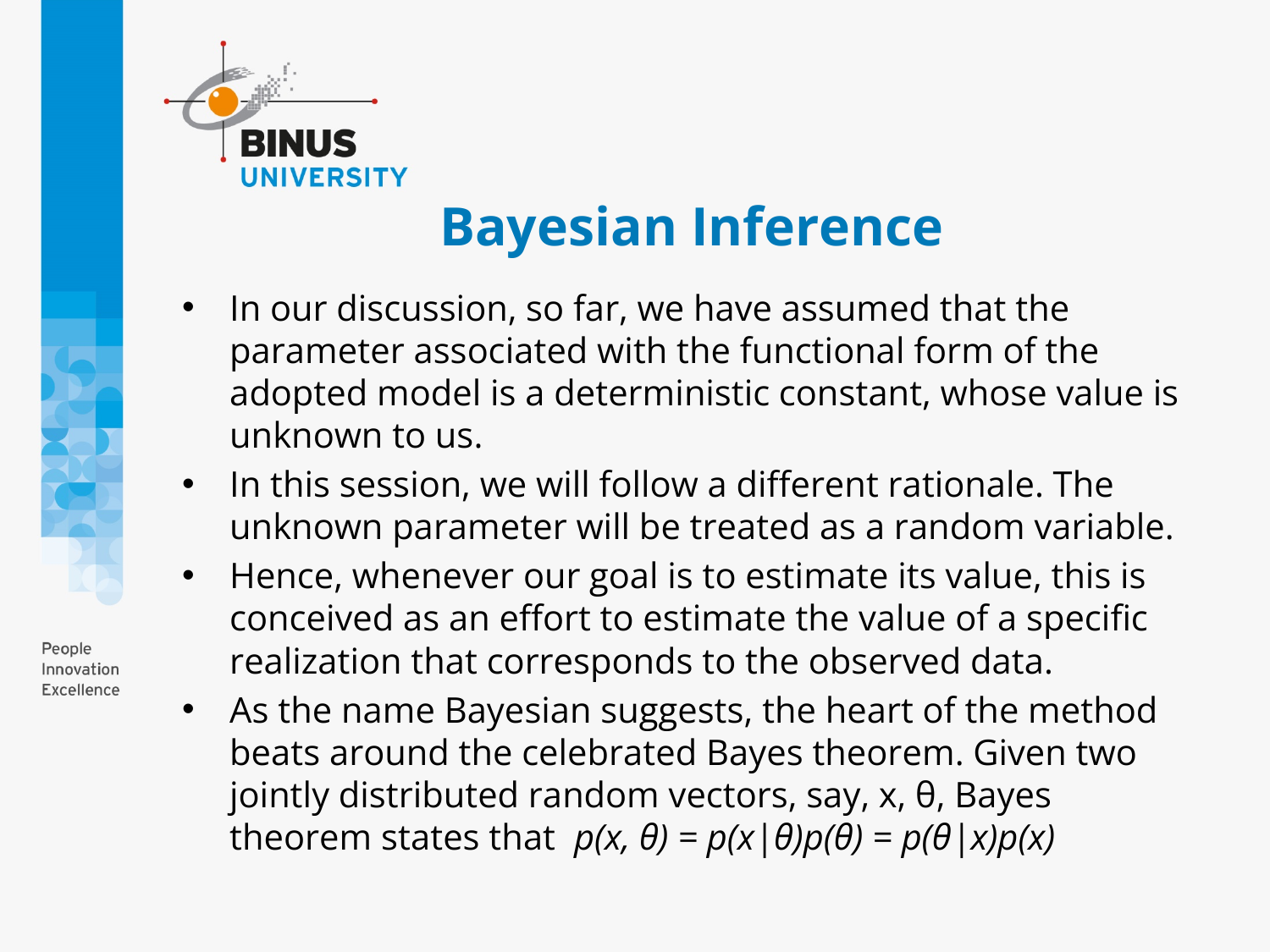

# Bayesian Inference
In our discussion, so far, we have assumed that the parameter associated with the functional form of the adopted model is a deterministic constant, whose value is unknown to us.
In this session, we will follow a different rationale. The unknown parameter will be treated as a random variable.
Hence, whenever our goal is to estimate its value, this is conceived as an effort to estimate the value of a specific realization that corresponds to the observed data.
As the name Bayesian suggests, the heart of the method beats around the celebrated Bayes theorem. Given two jointly distributed random vectors, say, x, θ, Bayes theorem states that  p(x, θ) = p(x|θ)p(θ) = p(θ|x)p(x)